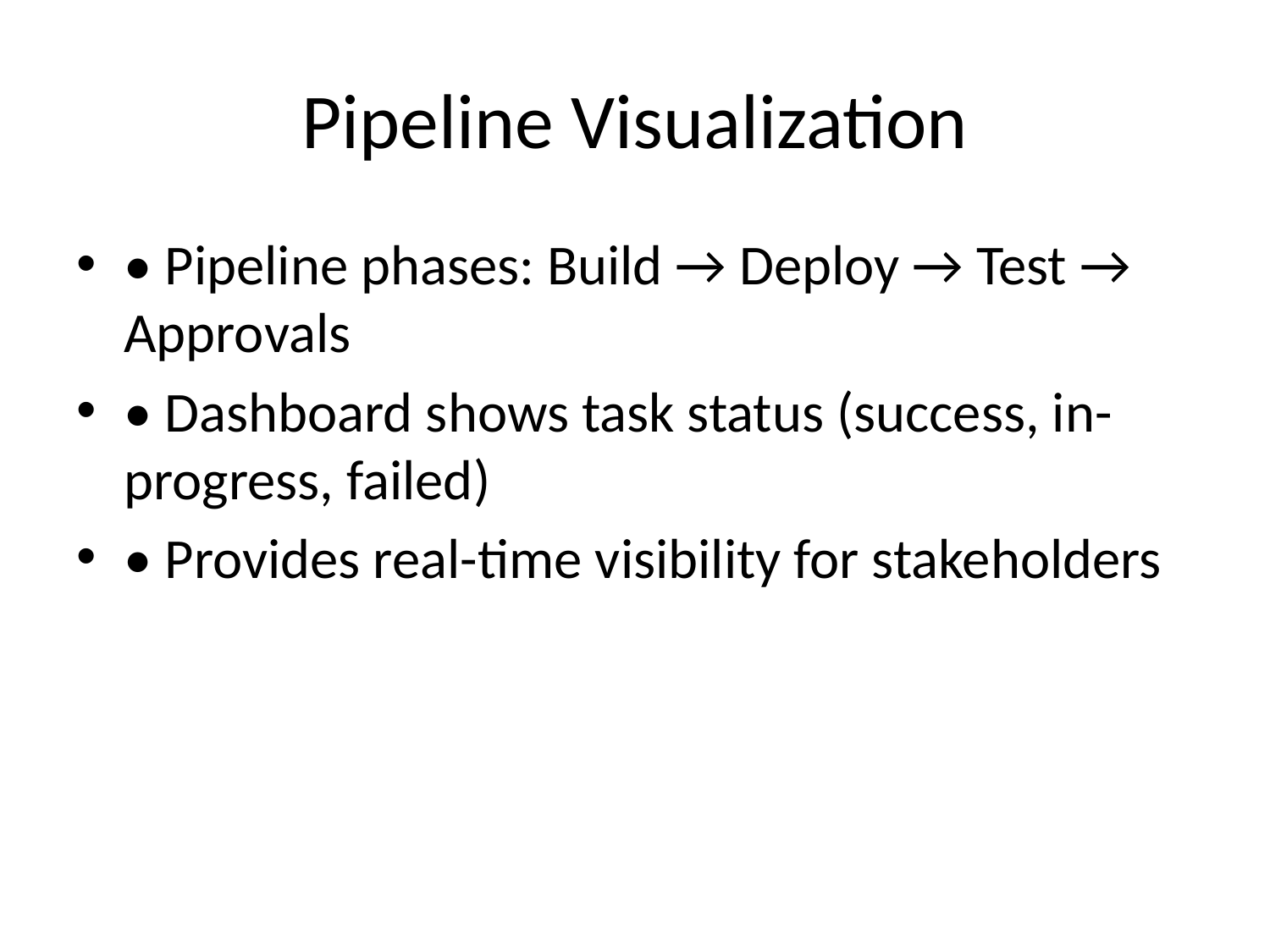

# Pipeline Visualization
• Pipeline phases: Build → Deploy → Test → Approvals
• Dashboard shows task status (success, in-progress, failed)
• Provides real-time visibility for stakeholders